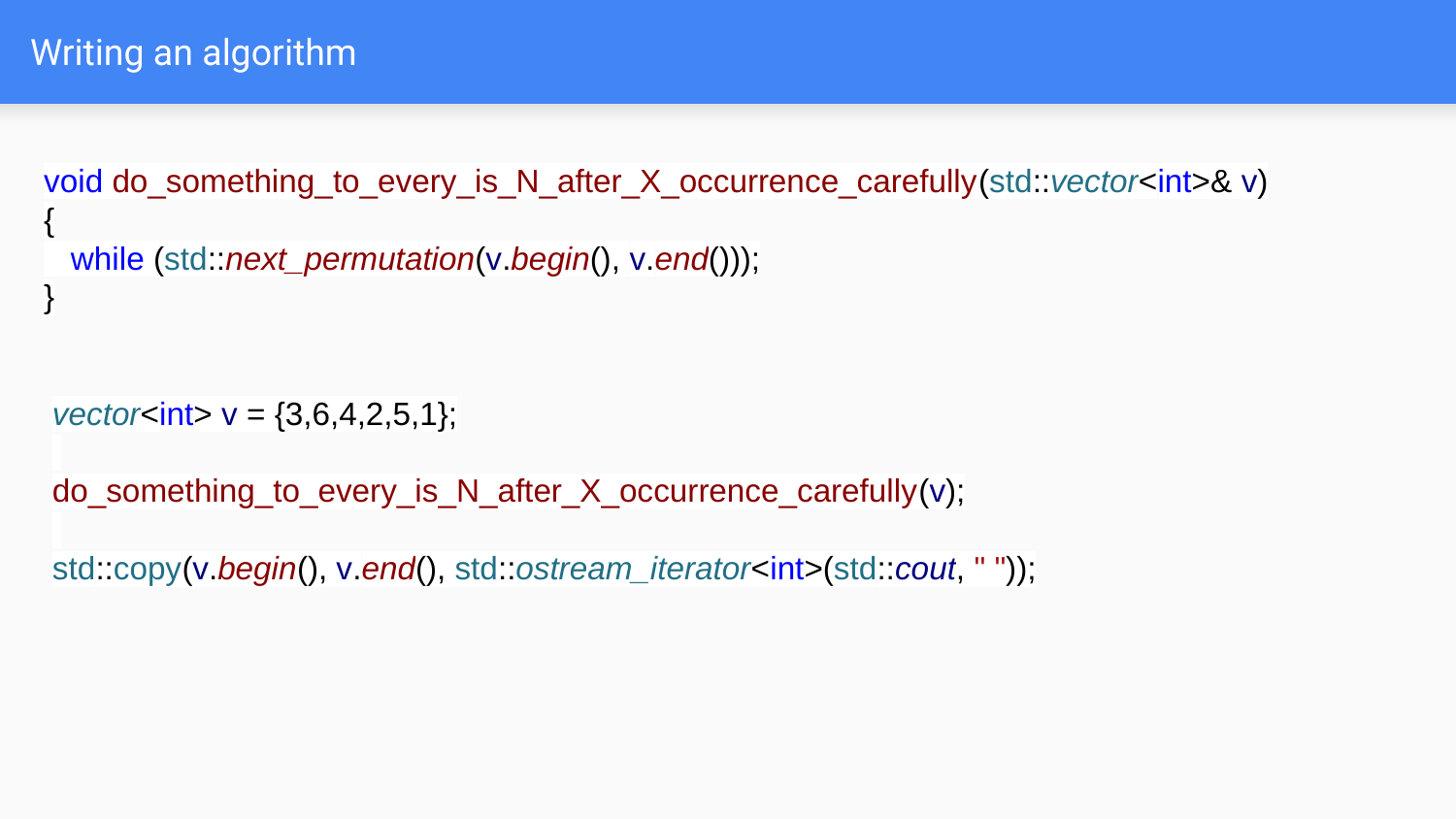

# Writing an algorithm
void do_something_to_every_is_N_after_X_occurrence_carefully(std::vector<int>& v)
{
   while (std::next_permutation(v.begin(), v.end()));
}
vector<int> v = {3,6,4,2,5,1};
do_something_to_every_is_N_after_X_occurrence_carefully(v);
std::copy(v.begin(), v.end(), std::ostream_iterator<int>(std::cout, " "));